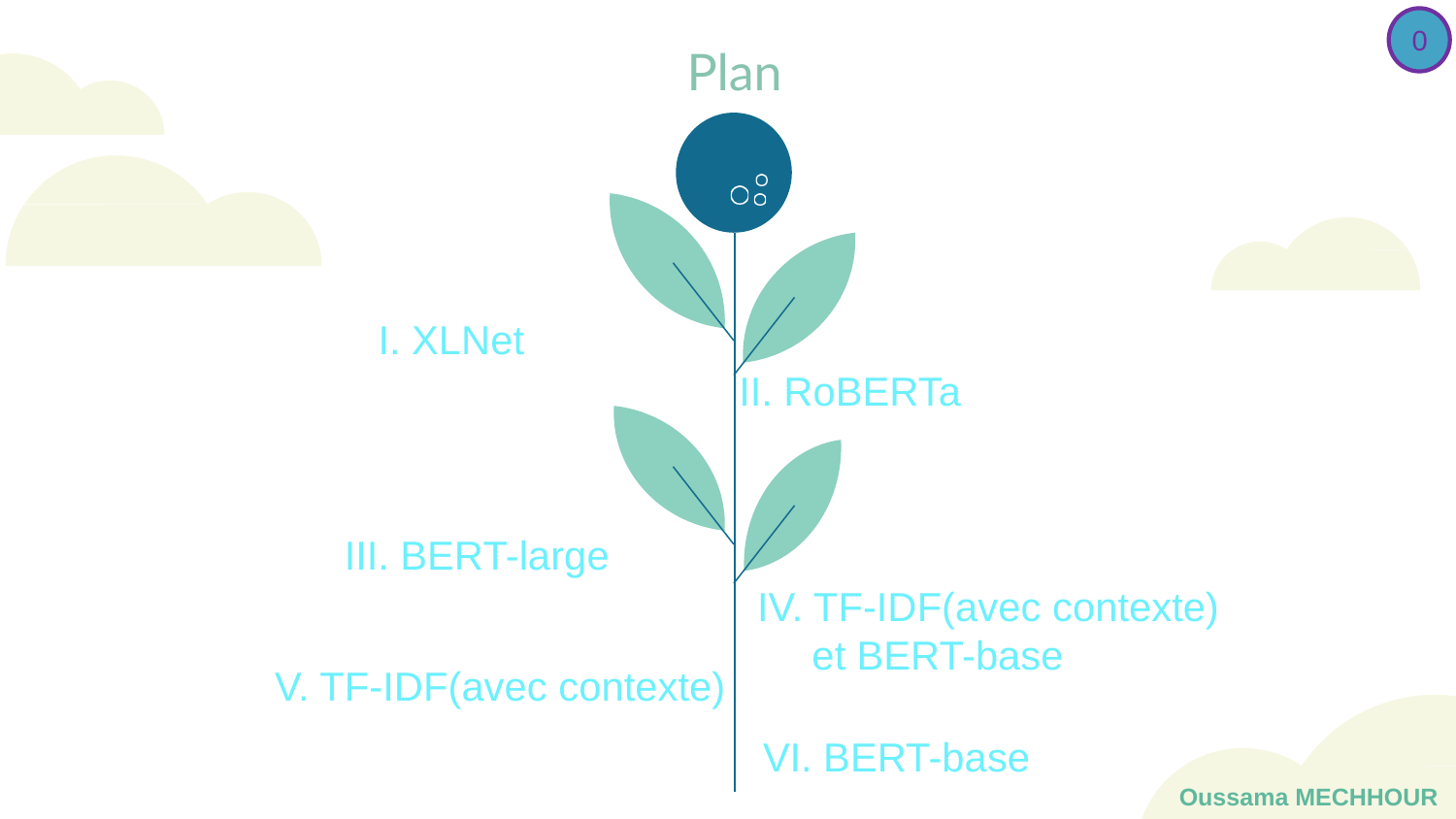

0
# Plan

I. XLNet

II. RoBERTa

III. BERT-large
IV. TF-IDF(avec contexte) et BERT-base
V. TF-IDF(avec contexte)

VI. BERT-base
 Oussama MECHHOUR